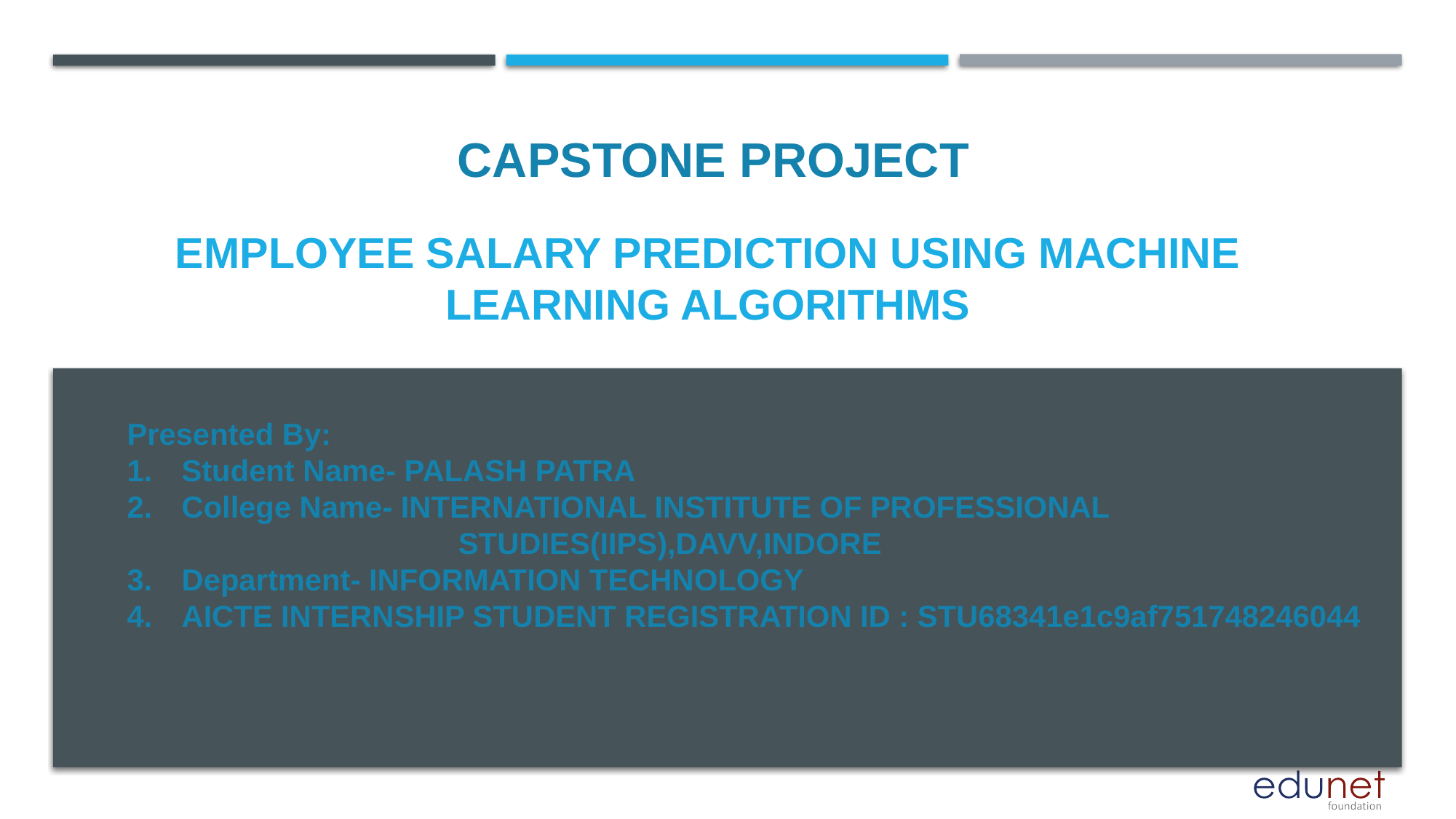

CAPSTONE PROJECT
# EMPLOYEE SALARY PREDICTION USING MACHINE LEARNING ALGORITHMS
Presented By:
Student Name- PALASH PATRA
College Name- INTERNATIONAL INSTITUTE OF PROFESSIONAL                                         		       STUDIES(IIPS),DAVV,INDORE
Department- INFORMATION TECHNOLOGY
AICTE INTERNSHIP STUDENT REGISTRATION ID : STU68341e1c9af751748246044